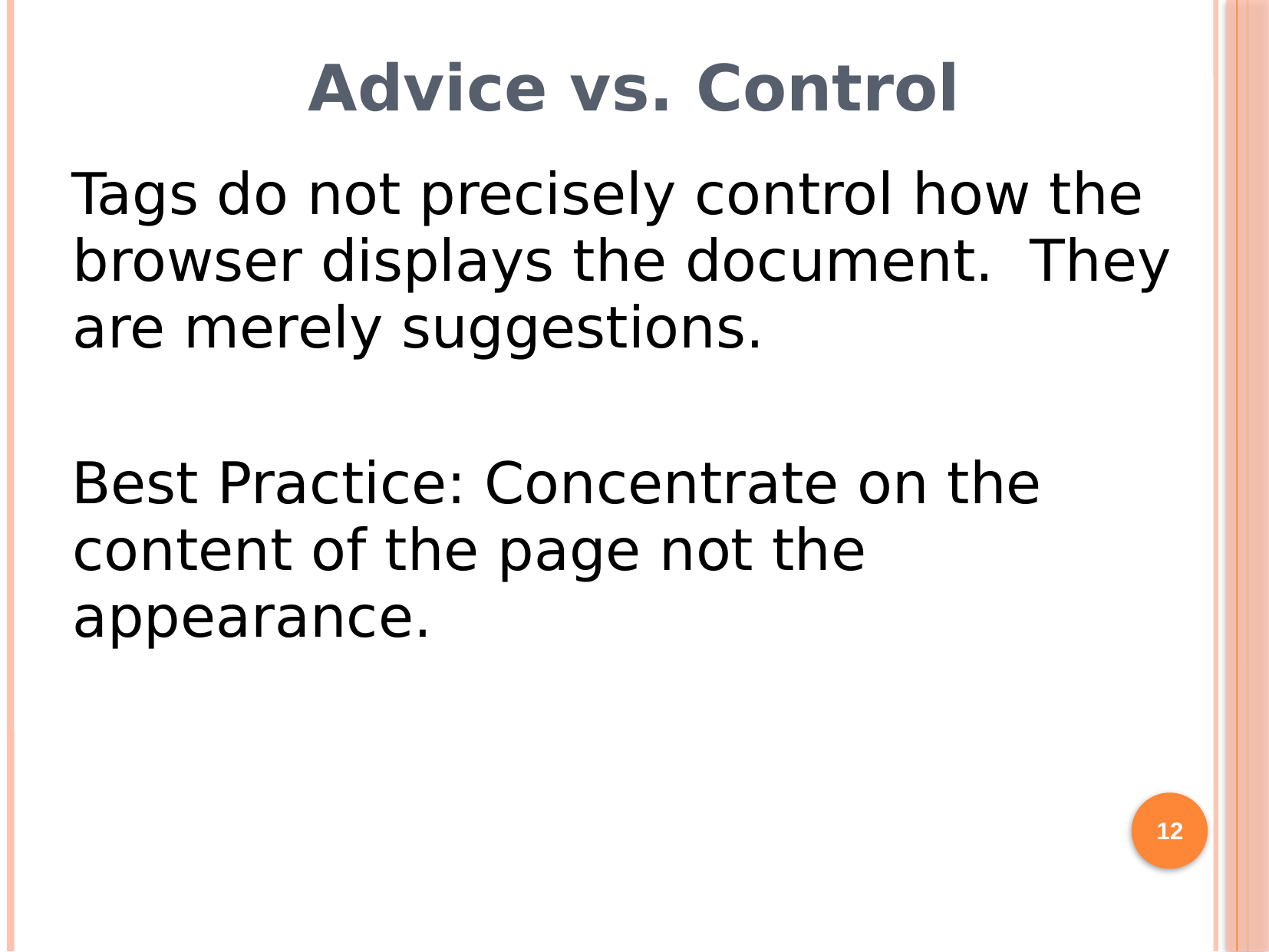

# Advice vs. Control
Tags do not precisely control how the browser displays the document.  They are merely suggestions.

Best Practice: Concentrate on the content of the page not the appearance.
12